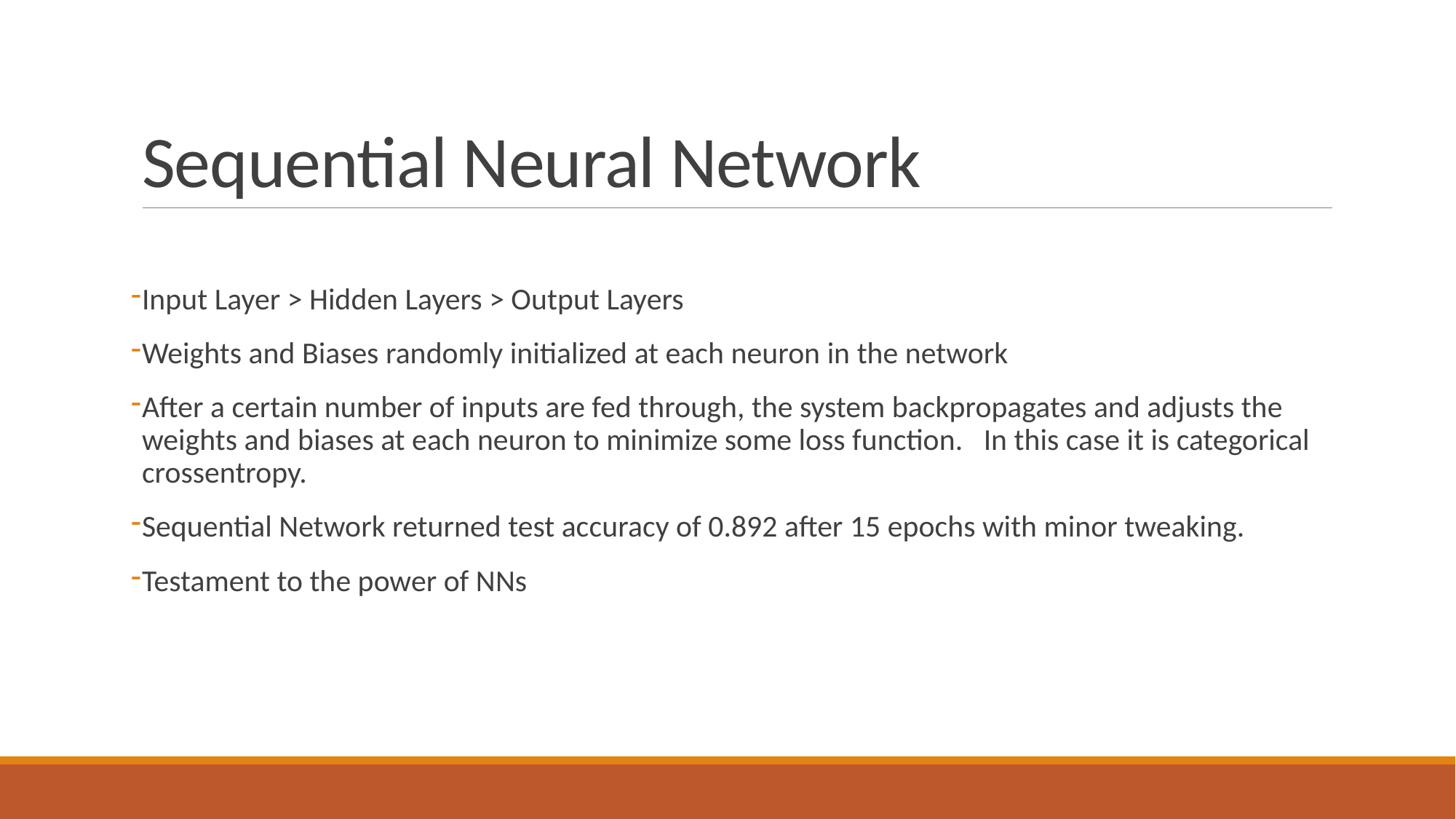

# Sequential Neural Network

Input Layer > Hidden Layers > Output Layers
Weights and Biases randomly initialized at each neuron in the network
After a certain number of inputs are fed through, the system backpropagates and adjusts the weights and biases at each neuron to minimize some loss function.   In this case it is categorical crossentropy.
Sequential Network returned test accuracy of 0.892 after 15 epochs with minor tweaking.
Testament to the power of NNs